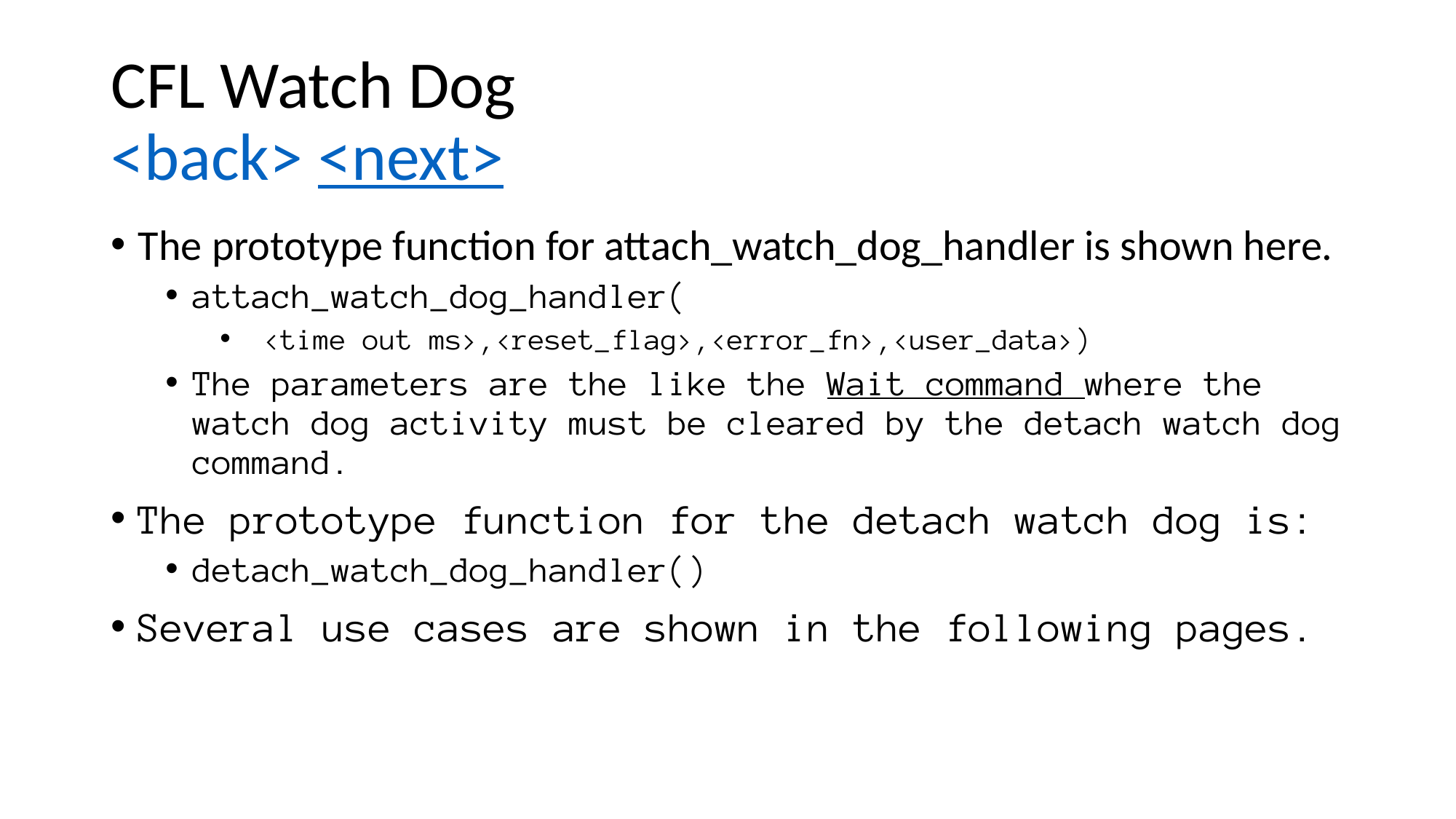

# CFL Watch Dog <back> <next>
The prototype function for attach_watch_dog_handler is shown here.
attach_watch_dog_handler(
 <time out ms>,<reset_flag>,<error_fn>,<user_data>)
The parameters are the like the Wait command where the watch dog activity must be cleared by the detach watch dog command.
The prototype function for the detach watch dog is:
detach_watch_dog_handler()
Several use cases are shown in the following pages.